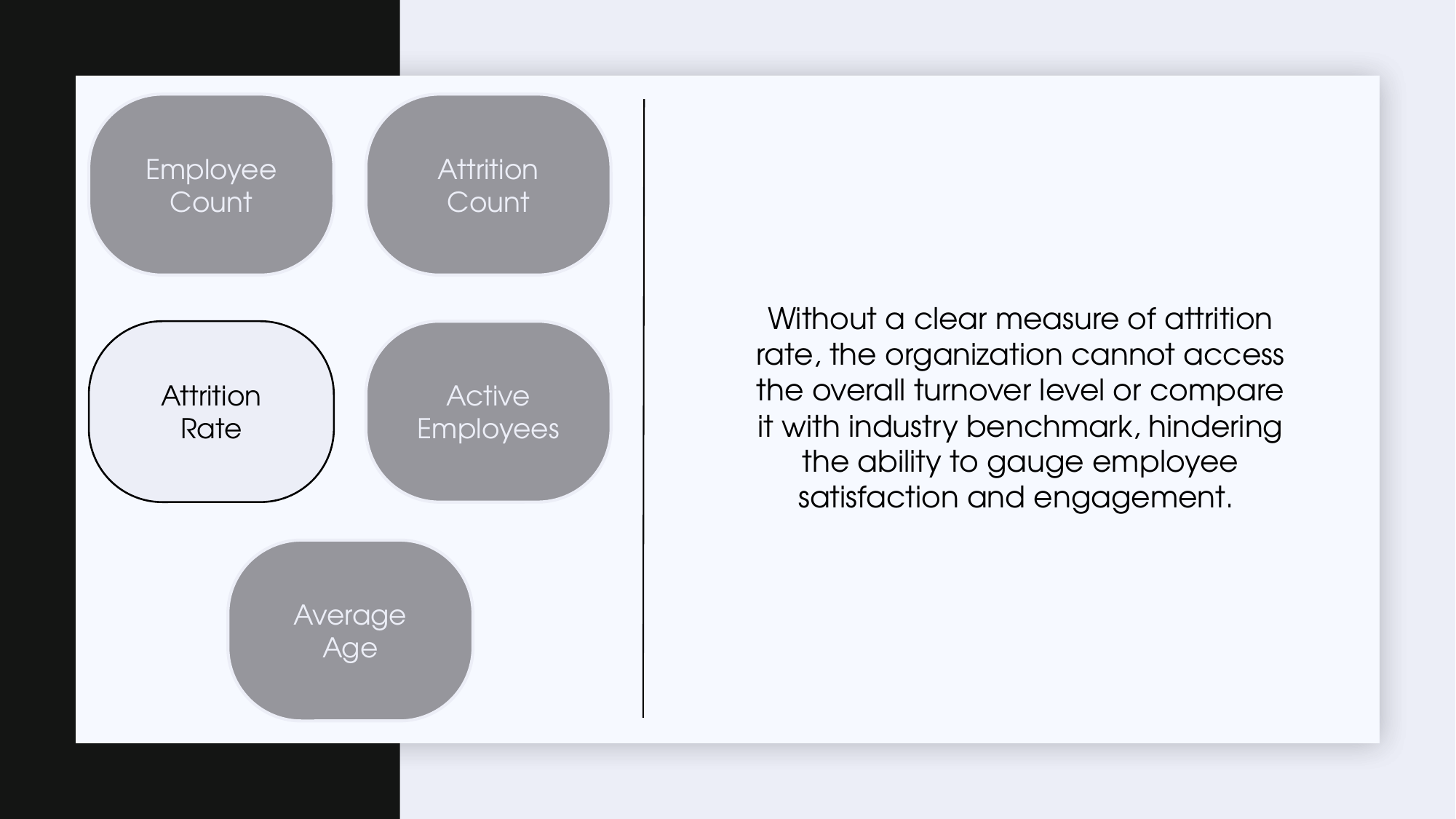

Attrition
Count
Employee
Count
Without a clear measure of attrition rate, the organization cannot access the overall turnover level or compare it with industry benchmark, hindering the ability to gauge employee satisfaction and engagement.
Attrition
Rate
Active Employees
Average
Age